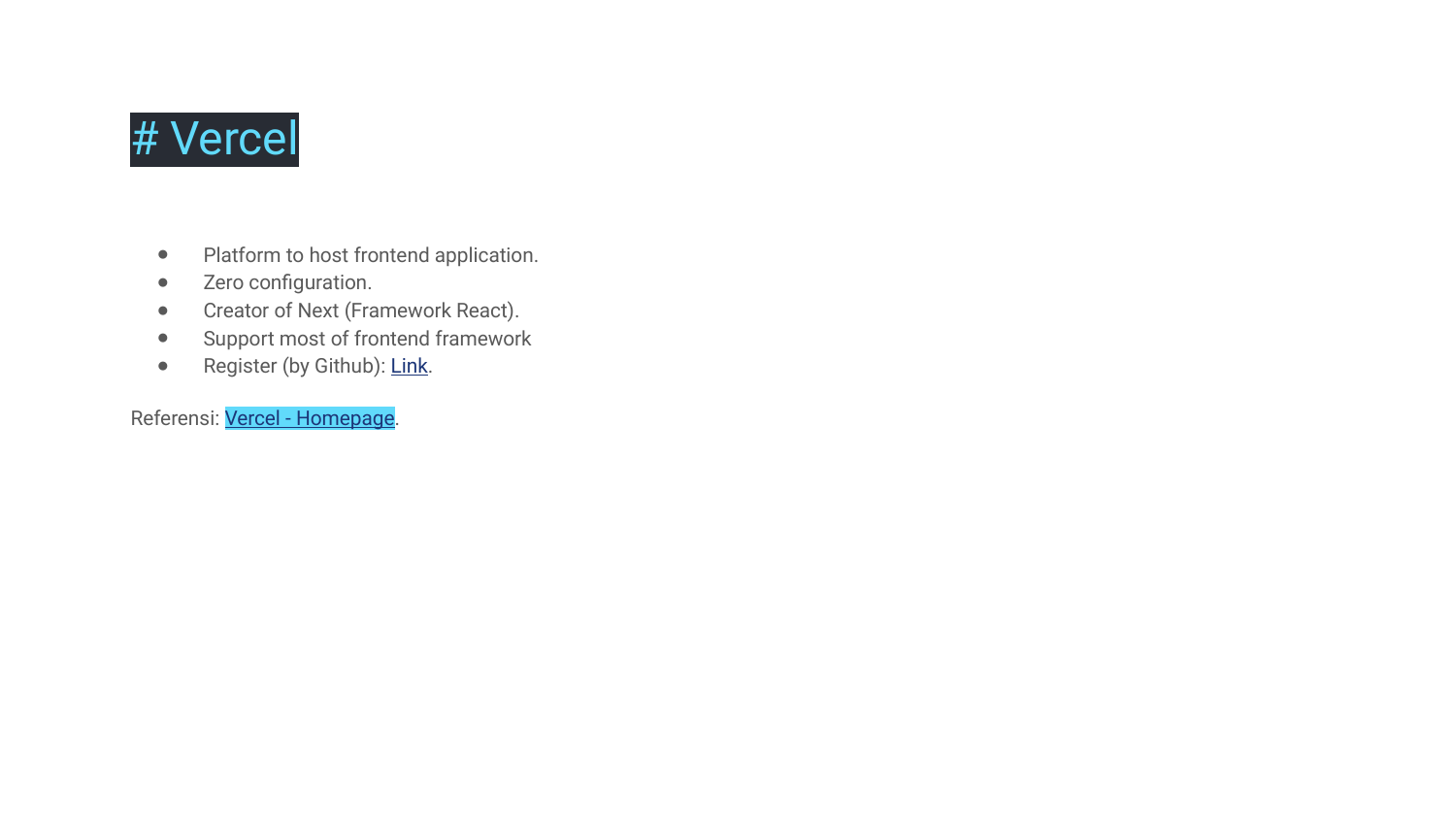

# Vercel
Platform to host frontend application.
Zero configuration.
Creator of Next (Framework React).
Support most of frontend framework
Register (by Github): Link.
Referensi: Vercel - Homepage.